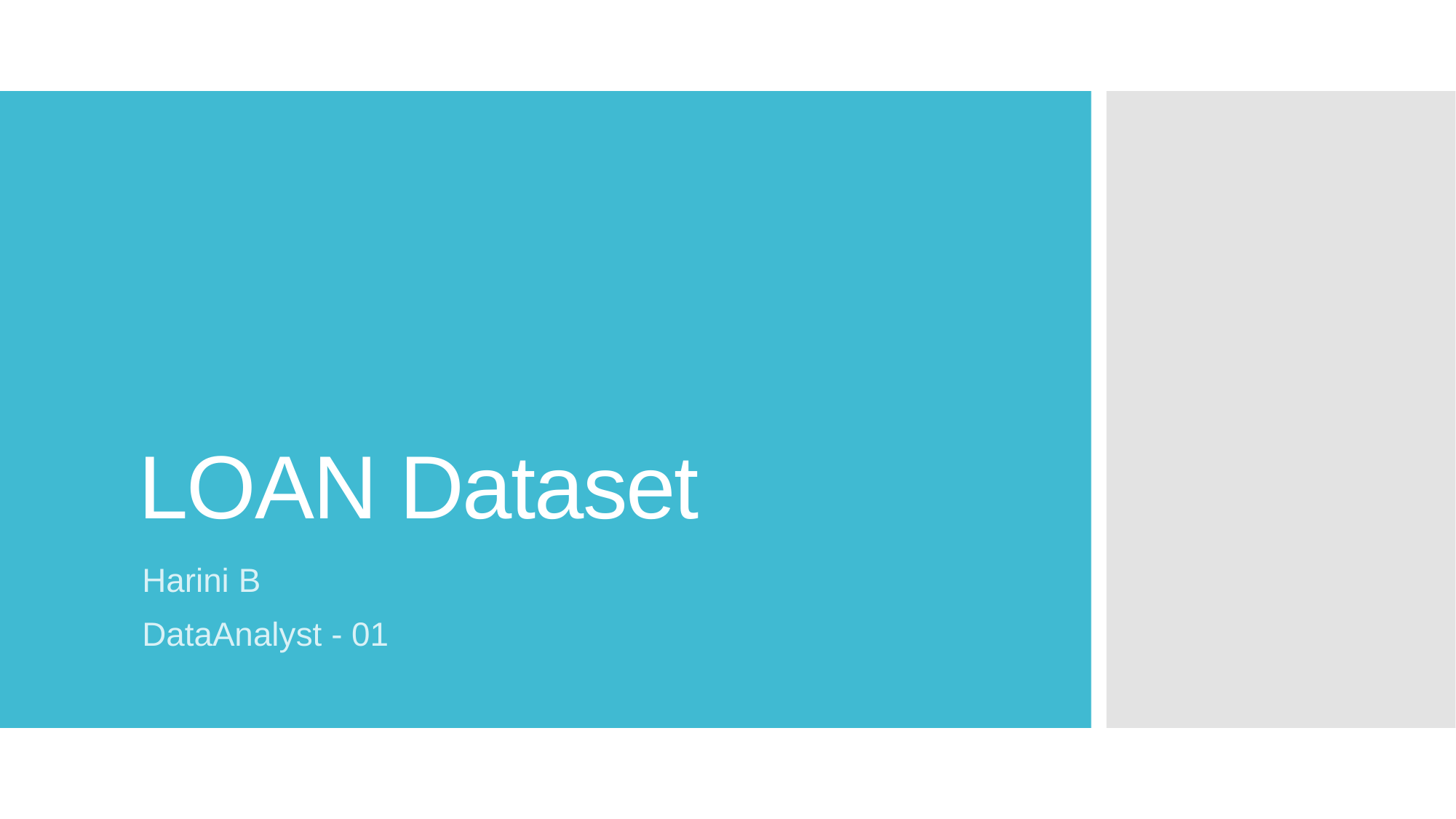

# LOAN Dataset
Harini B
DataAnalyst - 01